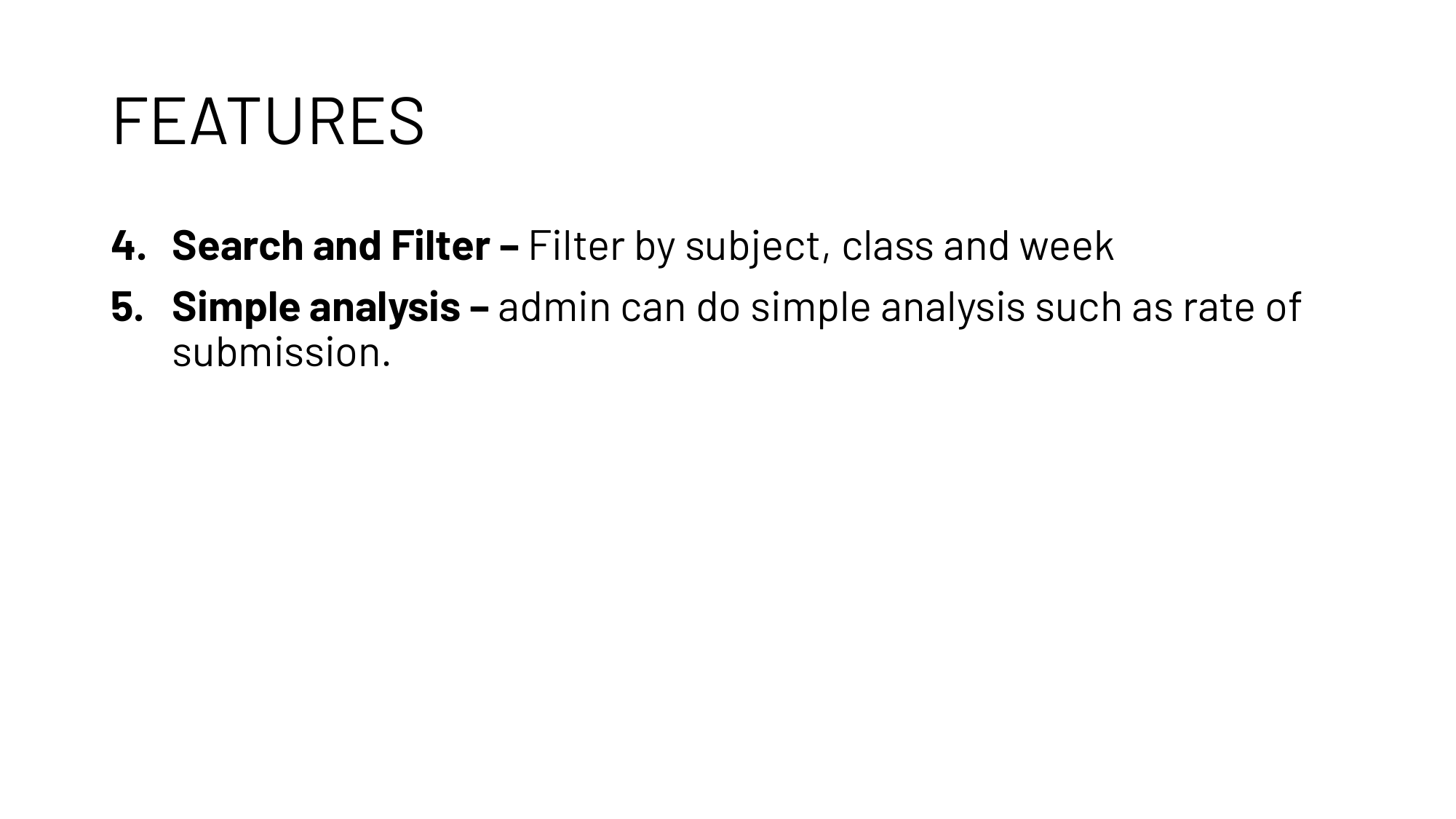

# FEATURES
Search and Filter – Filter by subject, class and week
Simple analysis – admin can do simple analysis such as rate of submission.